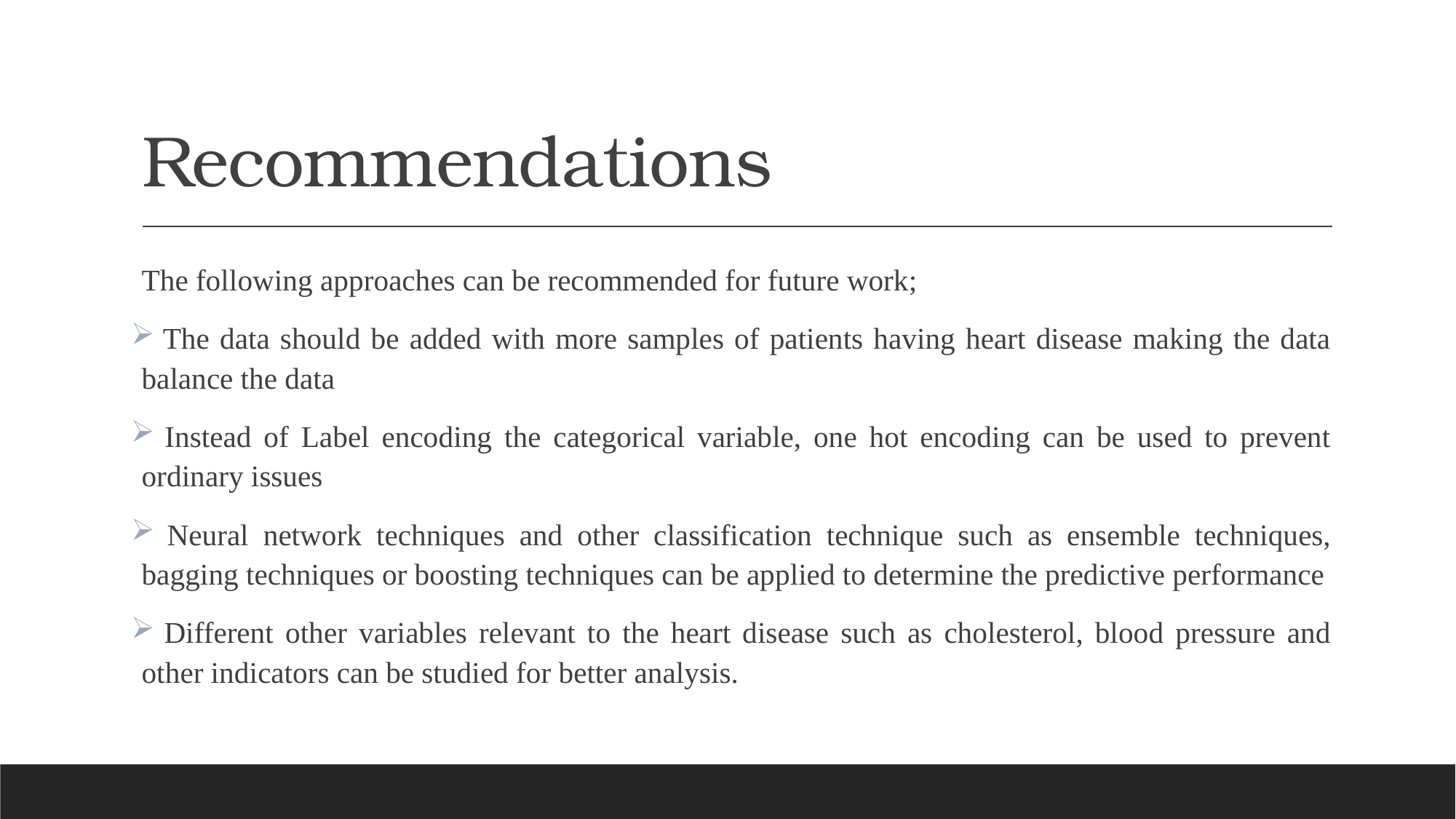

# Recommendations
The following approaches can be recommended for future work;
 The data should be added with more samples of patients having heart disease making the data balance the data
 Instead of Label encoding the categorical variable, one hot encoding can be used to prevent ordinary issues
 Neural network techniques and other classification technique such as ensemble techniques, bagging techniques or boosting techniques can be applied to determine the predictive performance
 Different other variables relevant to the heart disease such as cholesterol, blood pressure and other indicators can be studied for better analysis.